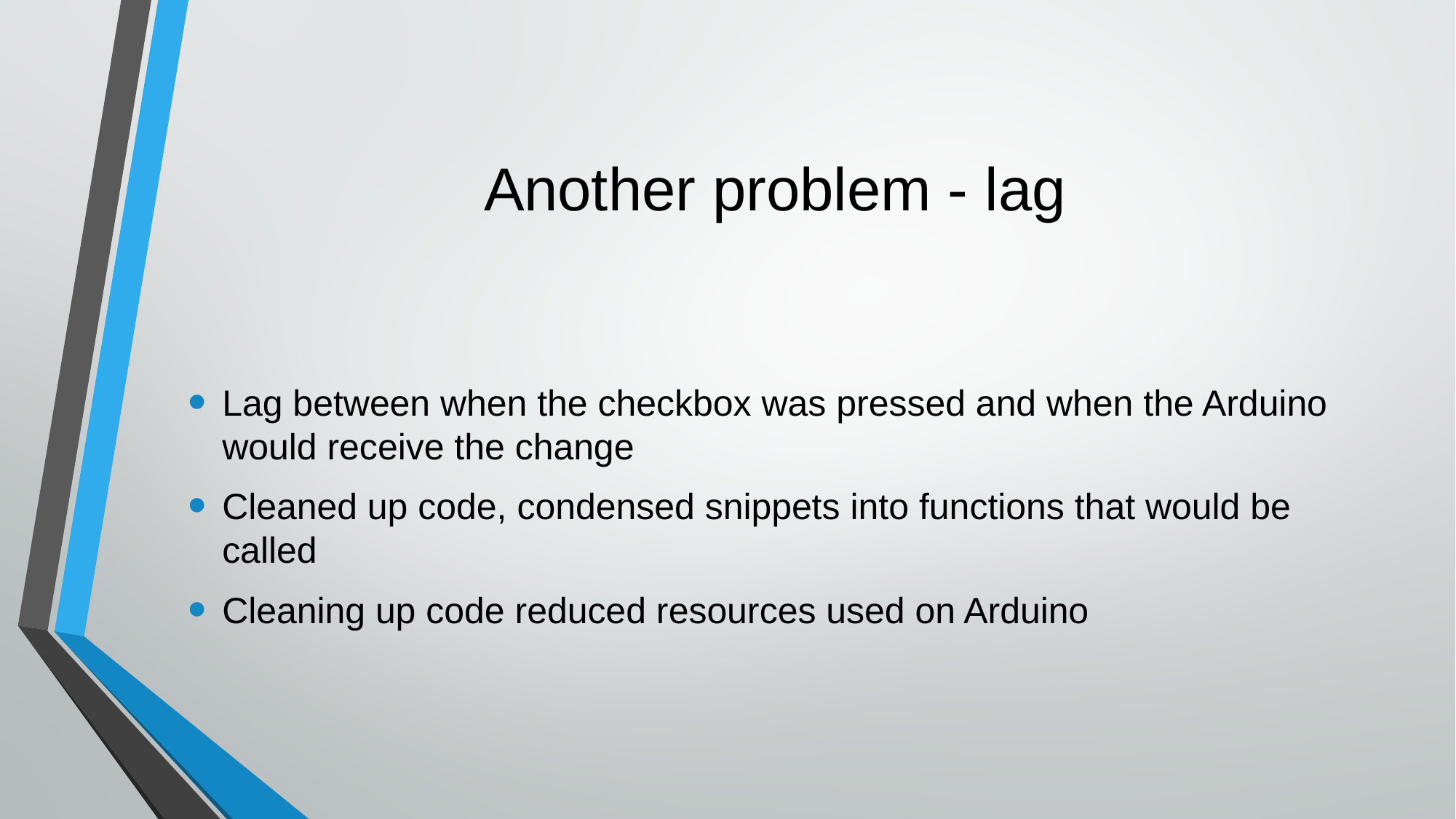

# Another problem - lag
Lag between when the checkbox was pressed and when the Arduino would receive the change
Cleaned up code, condensed snippets into functions that would be called
Cleaning up code reduced resources used on Arduino